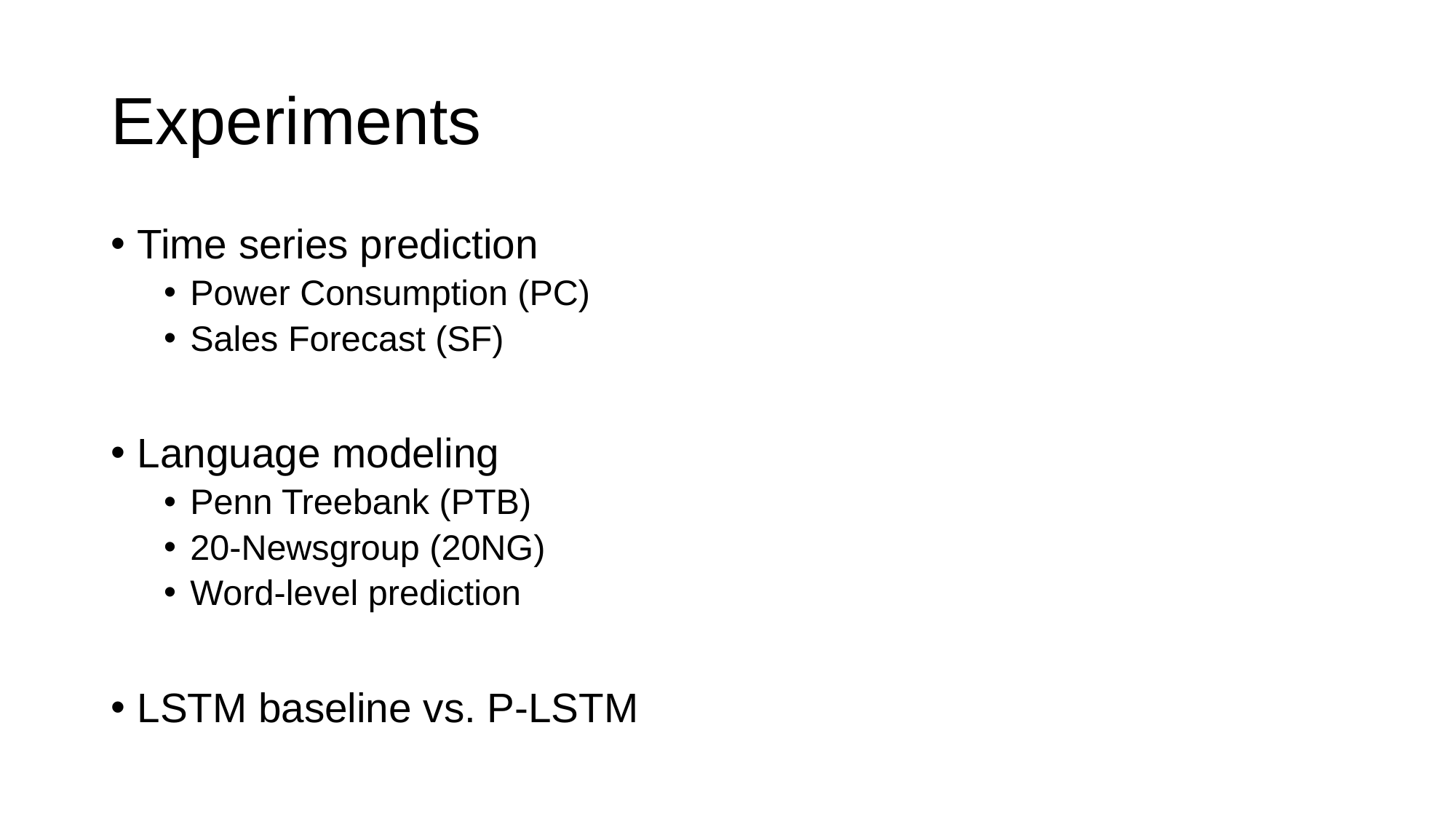

# Experiments
Time series prediction
Power Consumption (PC)
Sales Forecast (SF)

Language modeling
Penn Treebank (PTB)
20-Newsgroup (20NG)
Word-level prediction

LSTM baseline vs. P-LSTM